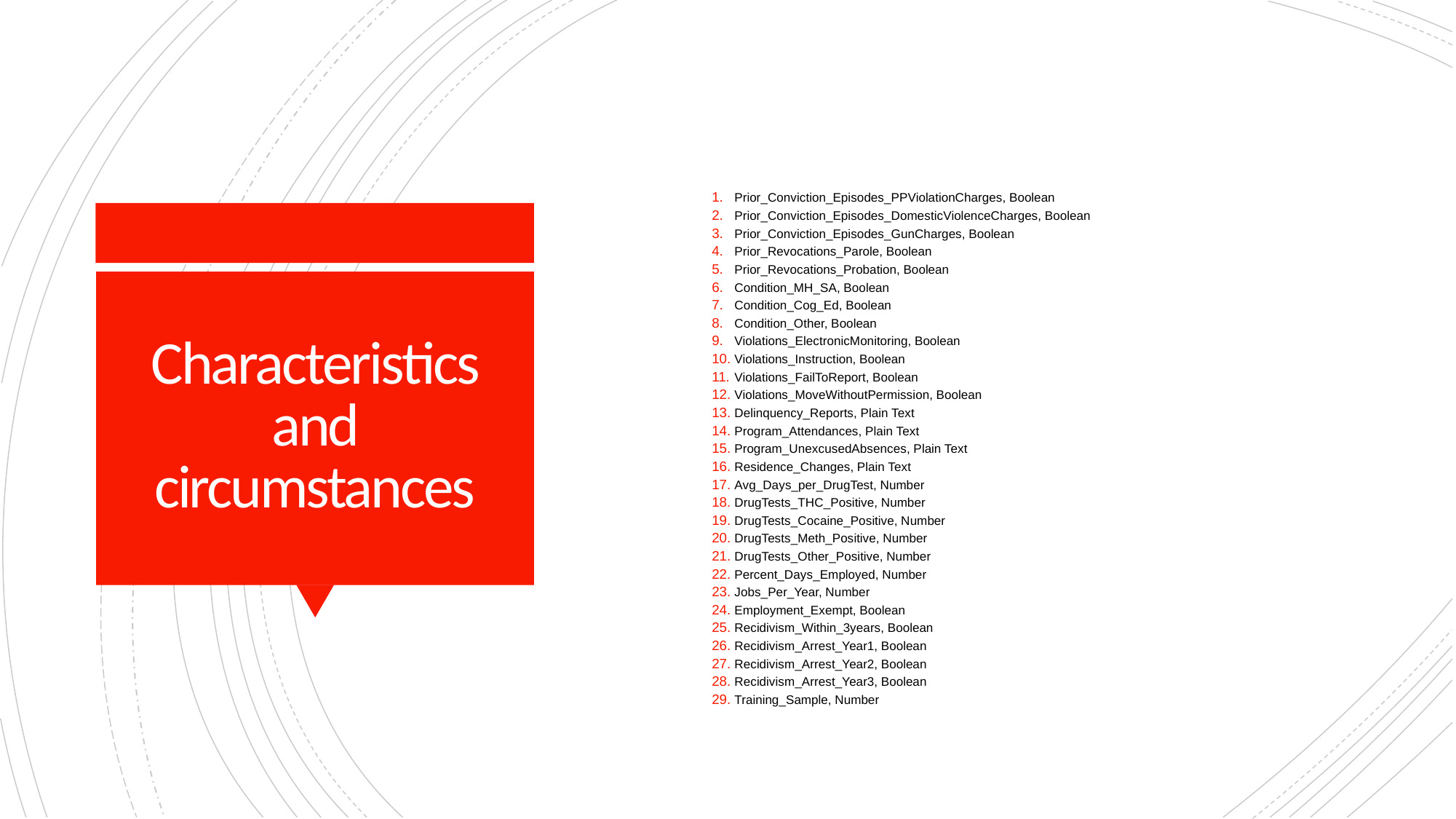

Prior_Conviction_Episodes_PPViolationCharges, Boolean
Prior_Conviction_Episodes_DomesticViolenceCharges, Boolean
Prior_Conviction_Episodes_GunCharges, Boolean
Prior_Revocations_Parole, Boolean
Prior_Revocations_Probation, Boolean
Condition_MH_SA, Boolean
Condition_Cog_Ed, Boolean
Condition_Other, Boolean
Violations_ElectronicMonitoring, Boolean
Violations_Instruction, Boolean
Violations_FailToReport, Boolean
Violations_MoveWithoutPermission, Boolean
Delinquency_Reports, Plain Text
Program_Attendances, Plain Text
Program_UnexcusedAbsences, Plain Text
Residence_Changes, Plain Text
Avg_Days_per_DrugTest, Number
DrugTests_THC_Positive, Number
DrugTests_Cocaine_Positive, Number
DrugTests_Meth_Positive, Number
DrugTests_Other_Positive, Number
Percent_Days_Employed, Number
Jobs_Per_Year, Number
Employment_Exempt, Boolean
Recidivism_Within_3years, Boolean
Recidivism_Arrest_Year1, Boolean
Recidivism_Arrest_Year2, Boolean
Recidivism_Arrest_Year3, Boolean
Training_Sample, Number

# Characteristics and circumstances